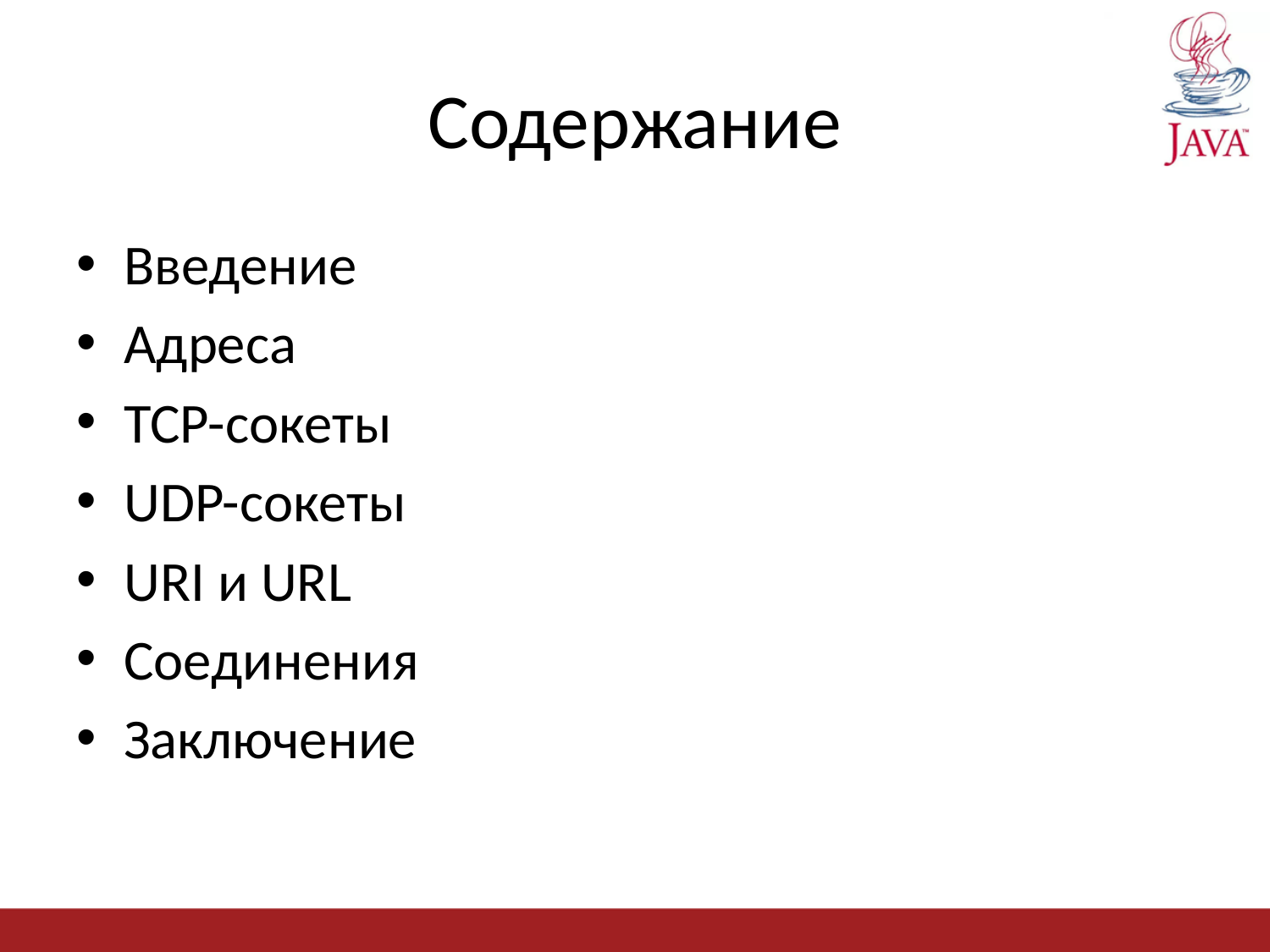

# Содержание
Введение
Адреса
TCP-сокеты
UDP-сокеты
URI и URL
Соединения
Заключение